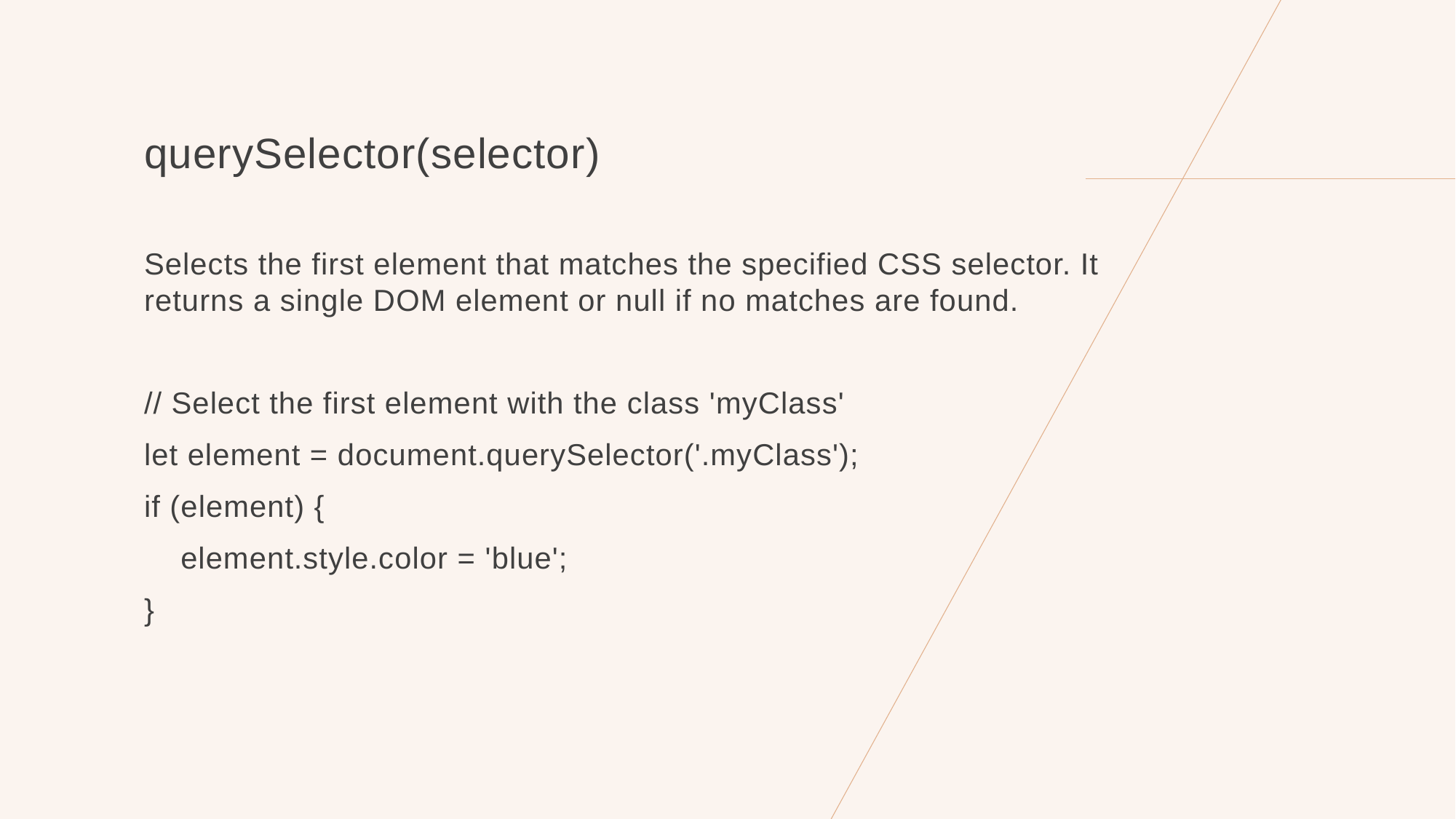

querySelector(selector)

Selects the first element that matches the specified CSS selector. It returns a single DOM element or null if no matches are found.

// Select the first element with the class 'myClass'
let element = document.querySelector('.myClass');
if (element) {
    element.style.color = 'blue';
}